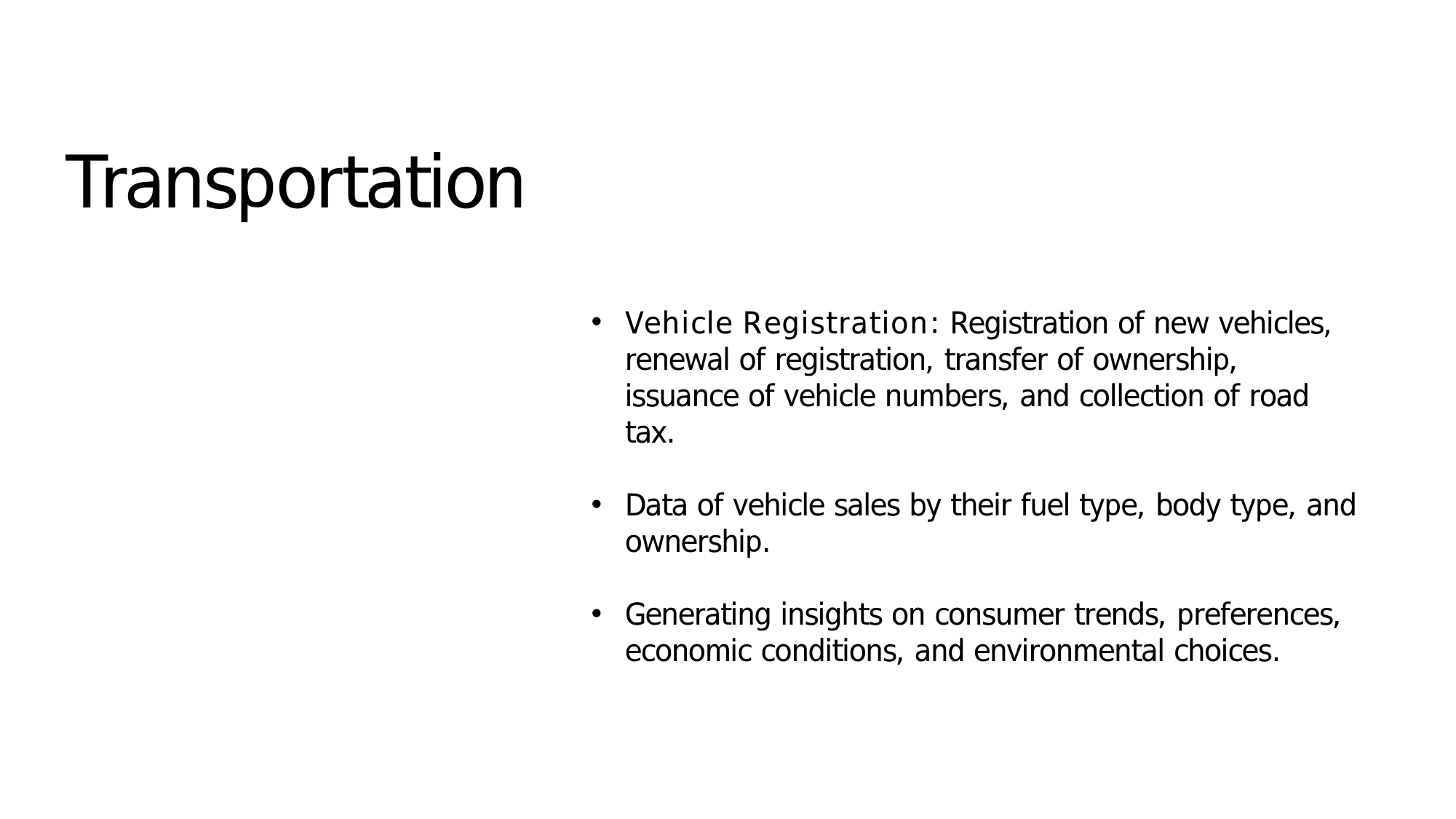

Transportation

Vehicle Registration: Registration of new vehicles, renewal of registration, transfer of ownership, issuance of vehicle numbers, and collection of road tax.

Data of vehicle sales by their fuel type, body type, and ownership.

Generating insights on consumer trends, preferences, economic conditions, and environmental choices.